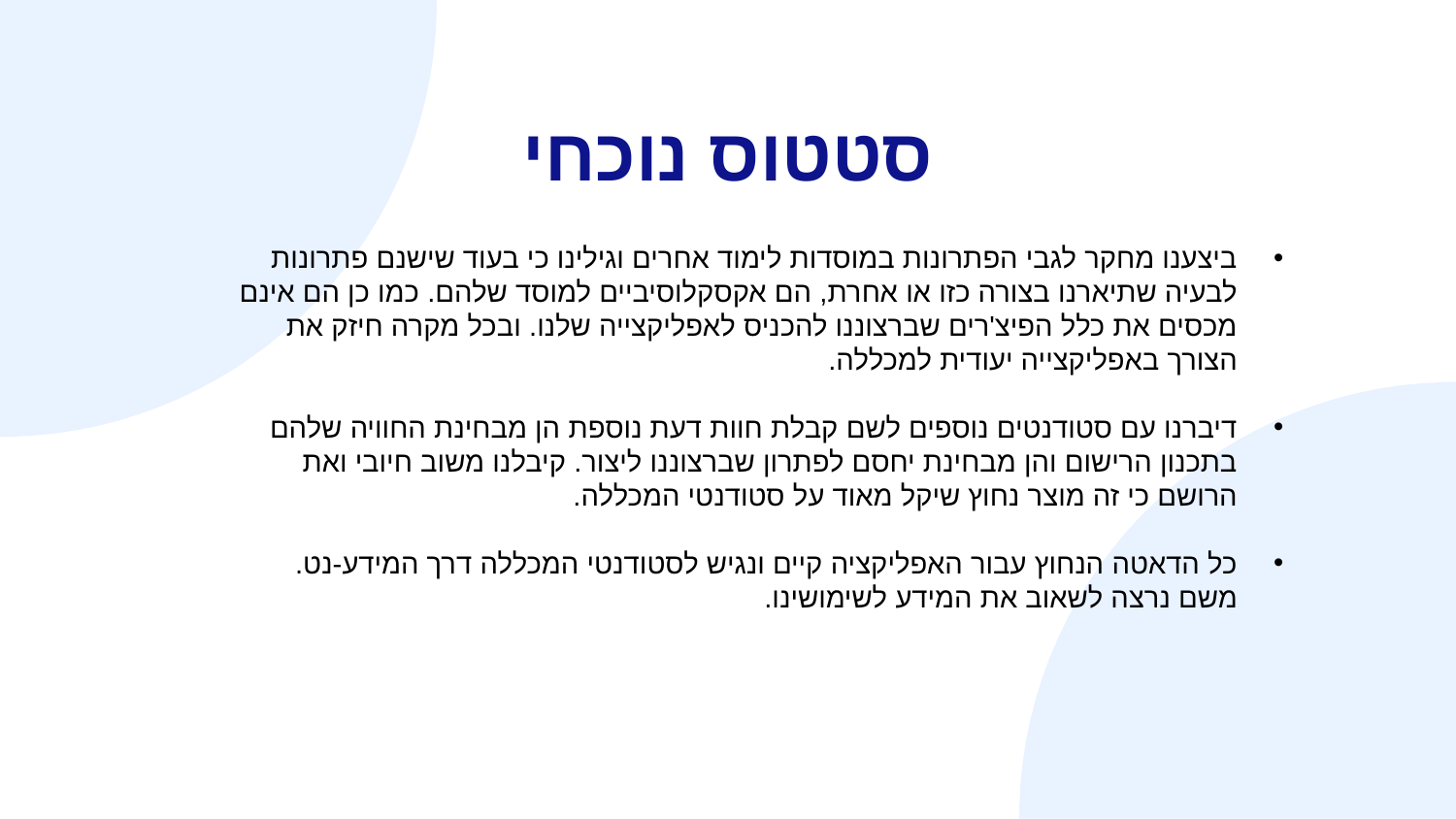

# סטטוס נוכחי
ביצענו מחקר לגבי הפתרונות במוסדות לימוד אחרים וגילינו כי בעוד שישנם פתרונות לבעיה שתיארנו בצורה כזו או אחרת, הם אקסקלוסיביים למוסד שלהם. כמו כן הם אינם מכסים את כלל הפיצ'רים שברצוננו להכניס לאפליקצייה שלנו. ובכל מקרה חיזק את הצורך באפליקצייה יעודית למכללה.

דיברנו עם סטודנטים נוספים לשם קבלת חוות דעת נוספת הן מבחינת החוויה שלהם בתכנון הרישום והן מבחינת יחסם לפתרון שברצוננו ליצור. קיבלנו משוב חיובי ואת הרושם כי זה מוצר נחוץ שיקל מאוד על סטודנטי המכללה.

כל הדאטה הנחוץ עבור האפליקציה קיים ונגיש לסטודנטי המכללה דרך המידע-נט.
משם נרצה לשאוב את המידע לשימושינו.